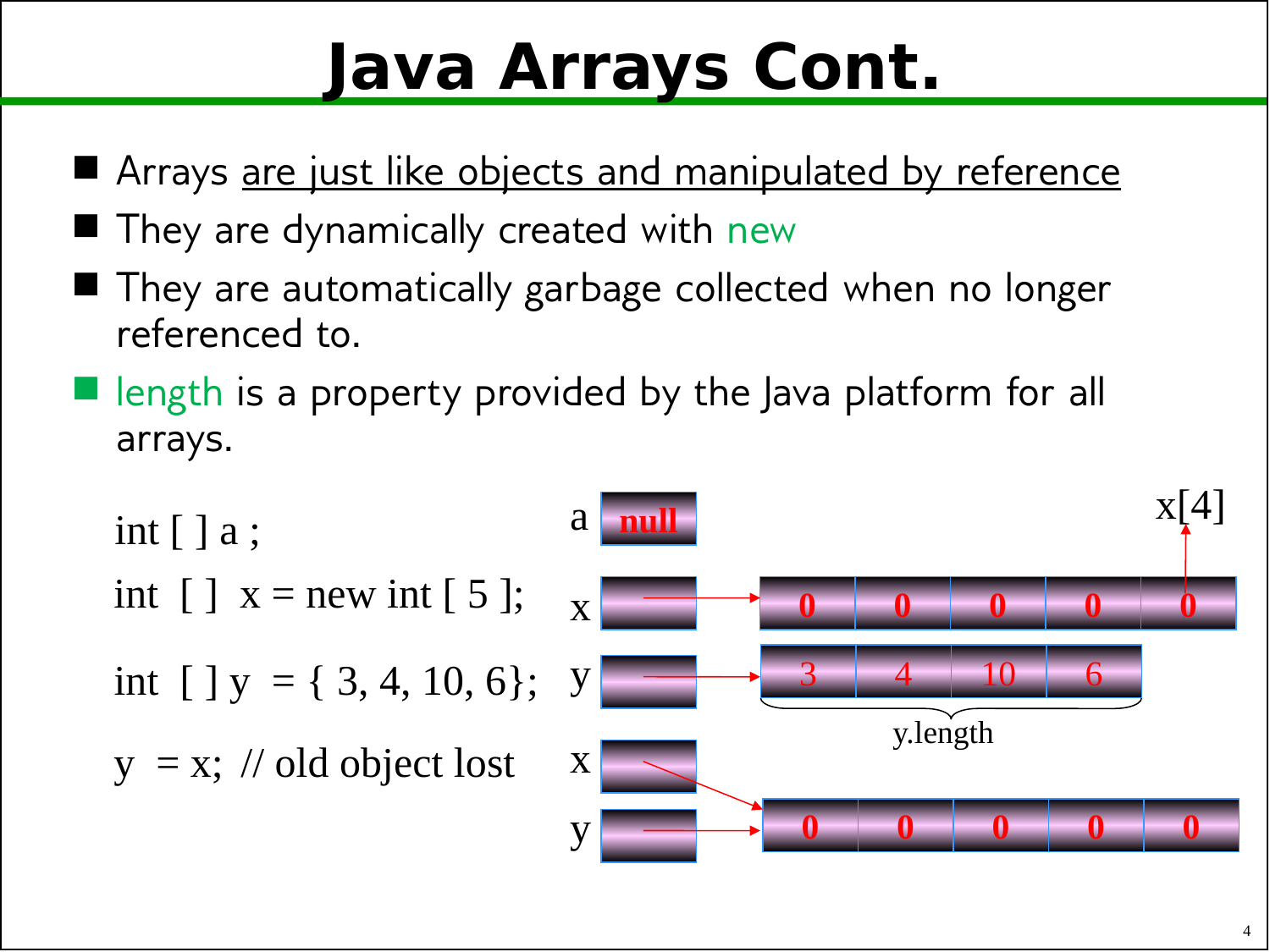

# Java Arrays Cont.
Arrays are just like objects and manipulated by reference
They are dynamically created with new
They are automatically garbage collected when no longer referenced to.
length is a property provided by the Java platform for all arrays.
x[4]
a
null
int [ ] a ;

int  [ ]  x = new int [ 5 ];
x

0
0
0
0
0

y
3
4
10
6
int  [ ] y  = { 3, 4, 10, 6};

y.length
x
y  = x;	// old object lost

y
0
0
0
0
0

4